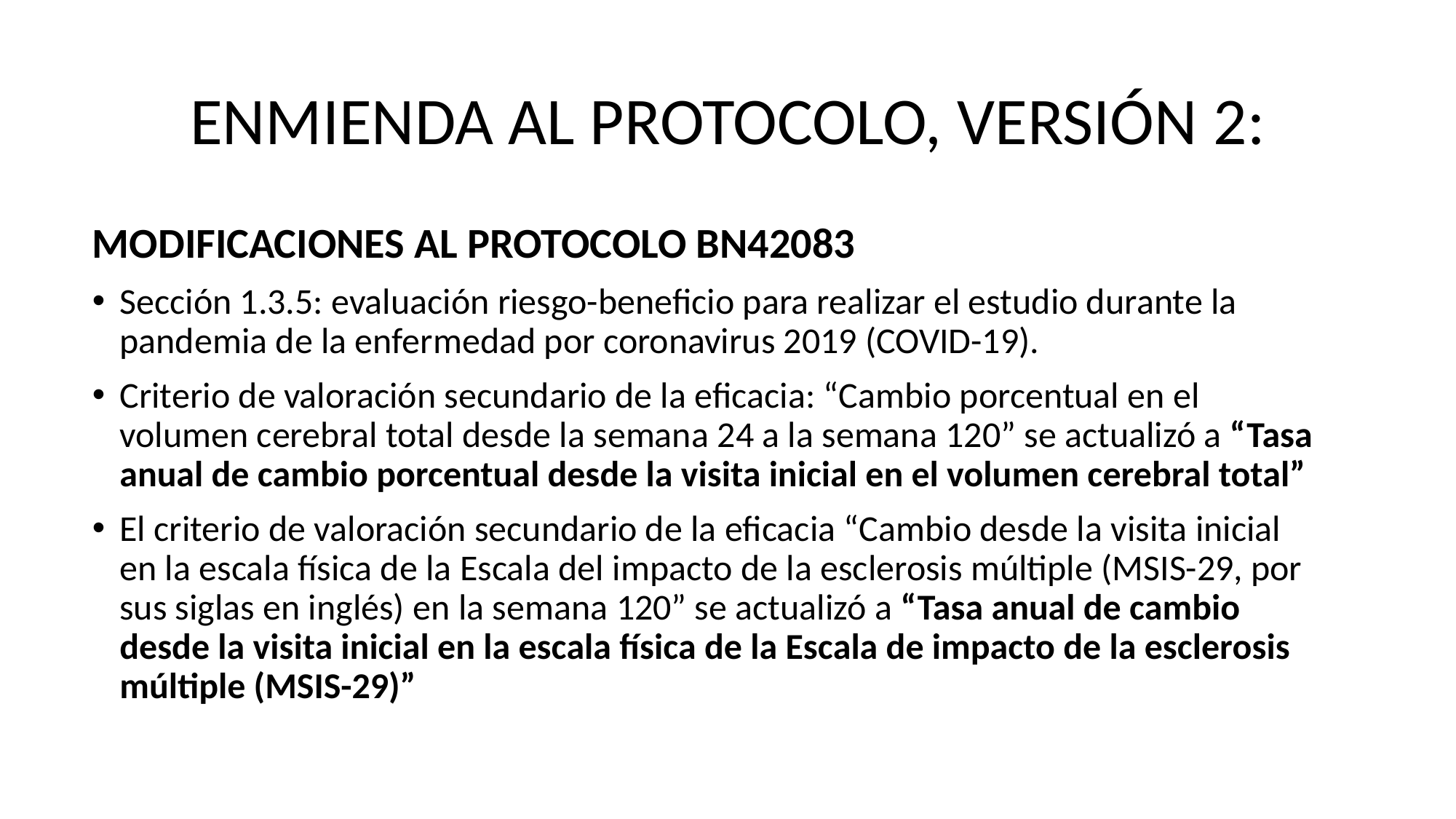

# ENMIENDA AL PROTOCOLO, VERSIÓN 2:
MODIFICACIONES AL PROTOCOLO BN42083
Sección 1.3.5: evaluación riesgo-beneficio para realizar el estudio durante la pandemia de la enfermedad por coronavirus 2019 (COVID-19).
Criterio de valoración secundario de la eficacia: “Cambio porcentual en el volumen cerebral total desde la semana 24 a la semana 120” se actualizó a “Tasa anual de cambio porcentual desde la visita inicial en el volumen cerebral total”
El criterio de valoración secundario de la eficacia “Cambio desde la visita inicial en la escala física de la Escala del impacto de la esclerosis múltiple (MSIS-29, por sus siglas en inglés) en la semana 120” se actualizó a “Tasa anual de cambio desde la visita inicial en la escala física de la Escala de impacto de la esclerosis múltiple (MSIS-29)”